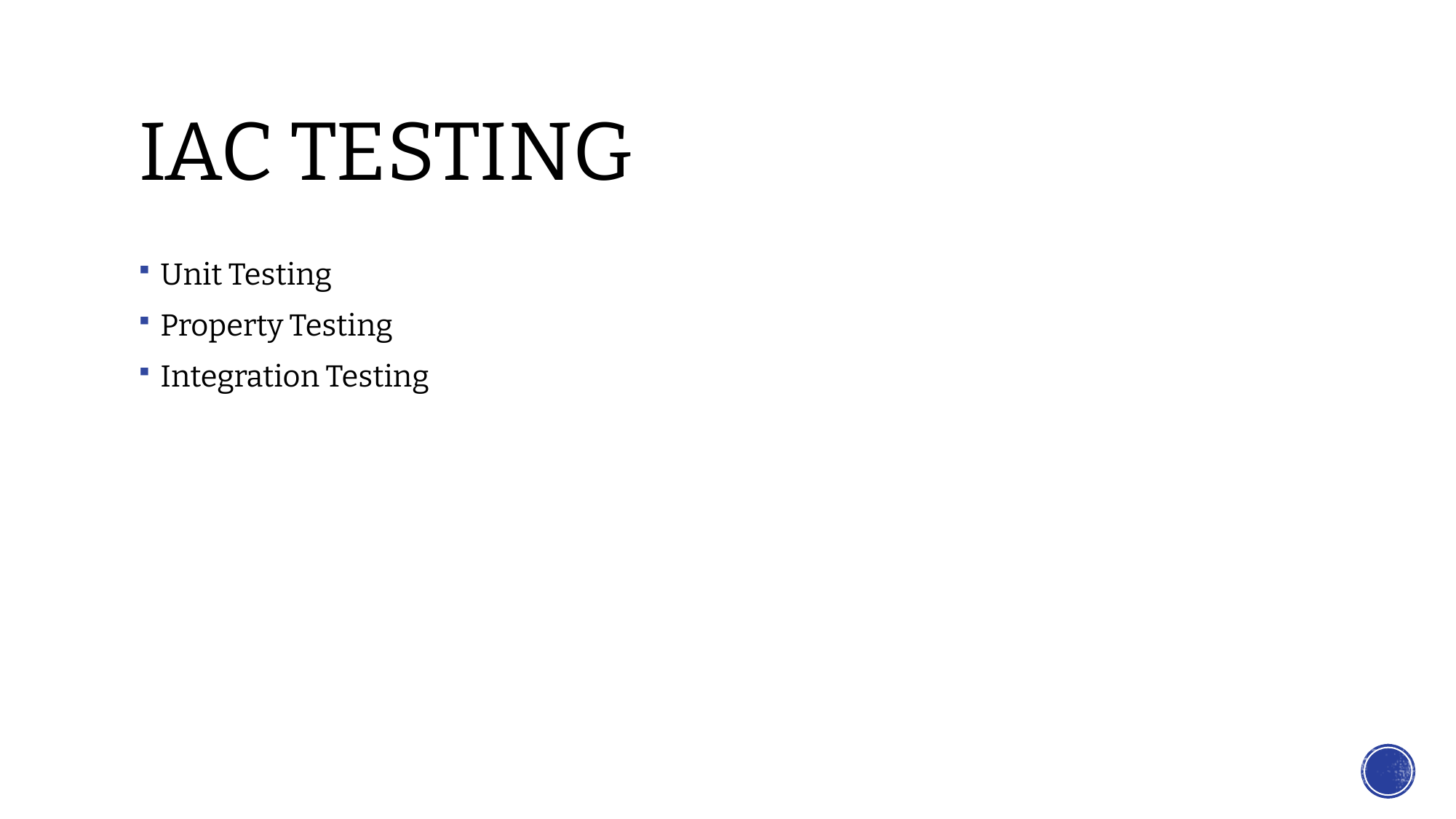

# Iac testing
Unit Testing
Property Testing
Integration Testing